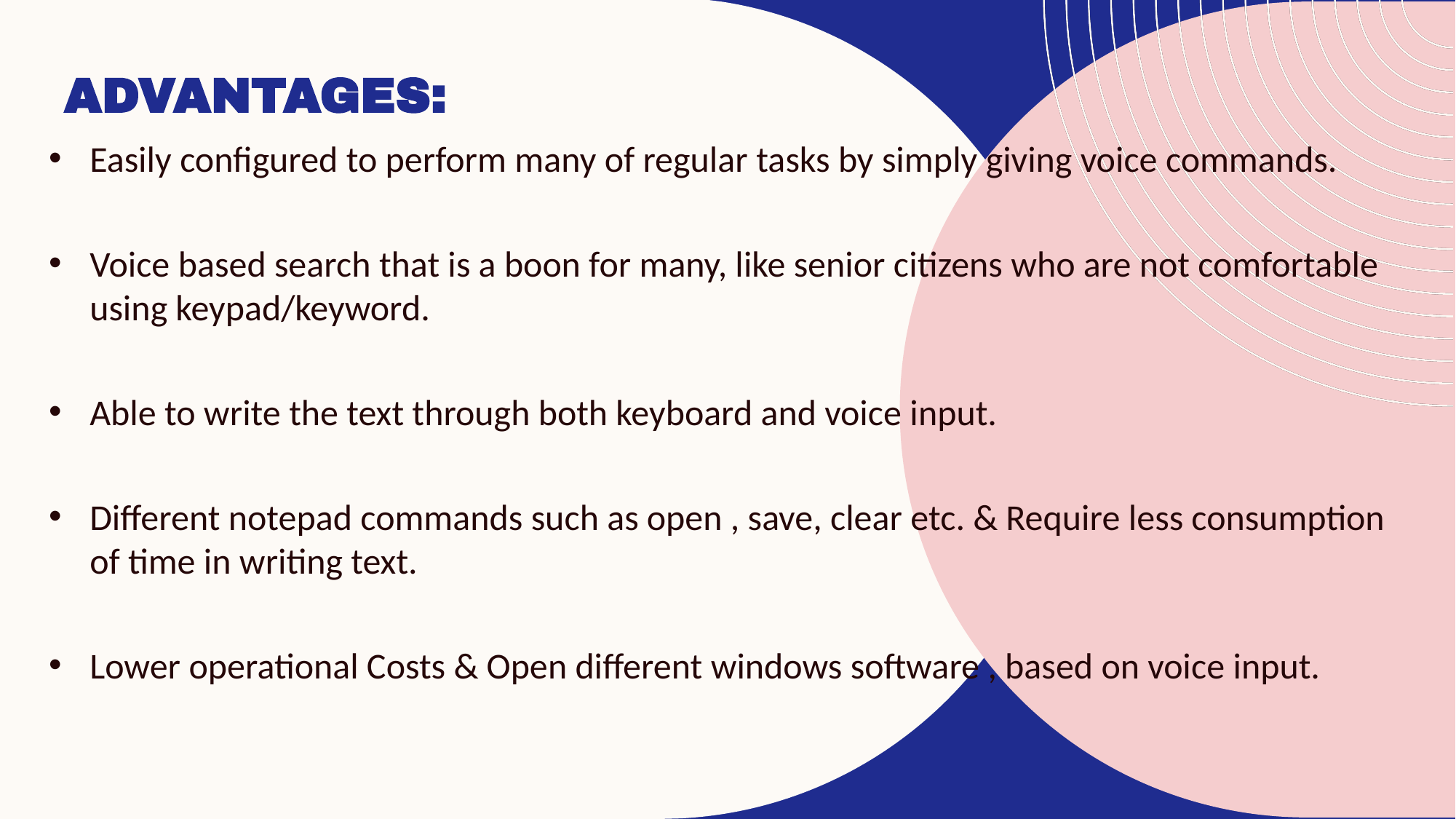

# Advantages:
Easily configured to perform many of regular tasks by simply giving voice commands.

Voice based search that is a boon for many, like senior citizens who are not comfortable using keypad/keyword.

Able to write the text through both keyboard and voice input.

Different notepad commands such as open , save, clear etc. & Require less consumption of time in writing text.

Lower operational Costs & Open different windows software , based on voice input.